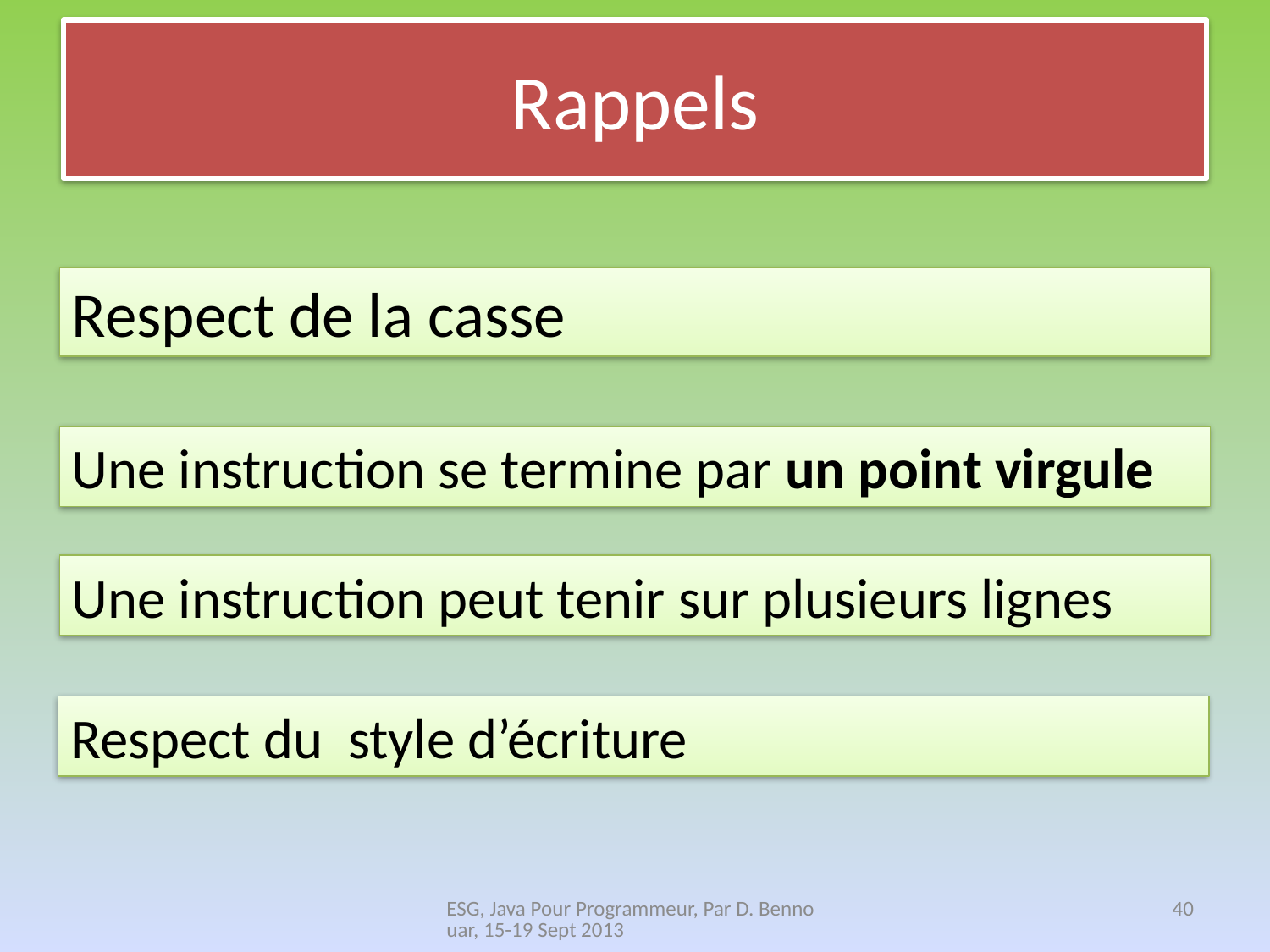

# Rappels
Respect de la casse
Une instruction se termine par un point virgule
Une instruction peut tenir sur plusieurs lignes
Respect du  style d’écriture
ESG, Java Pour Programmeur, Par D. Bennouar, 15-19 Sept 2013
40